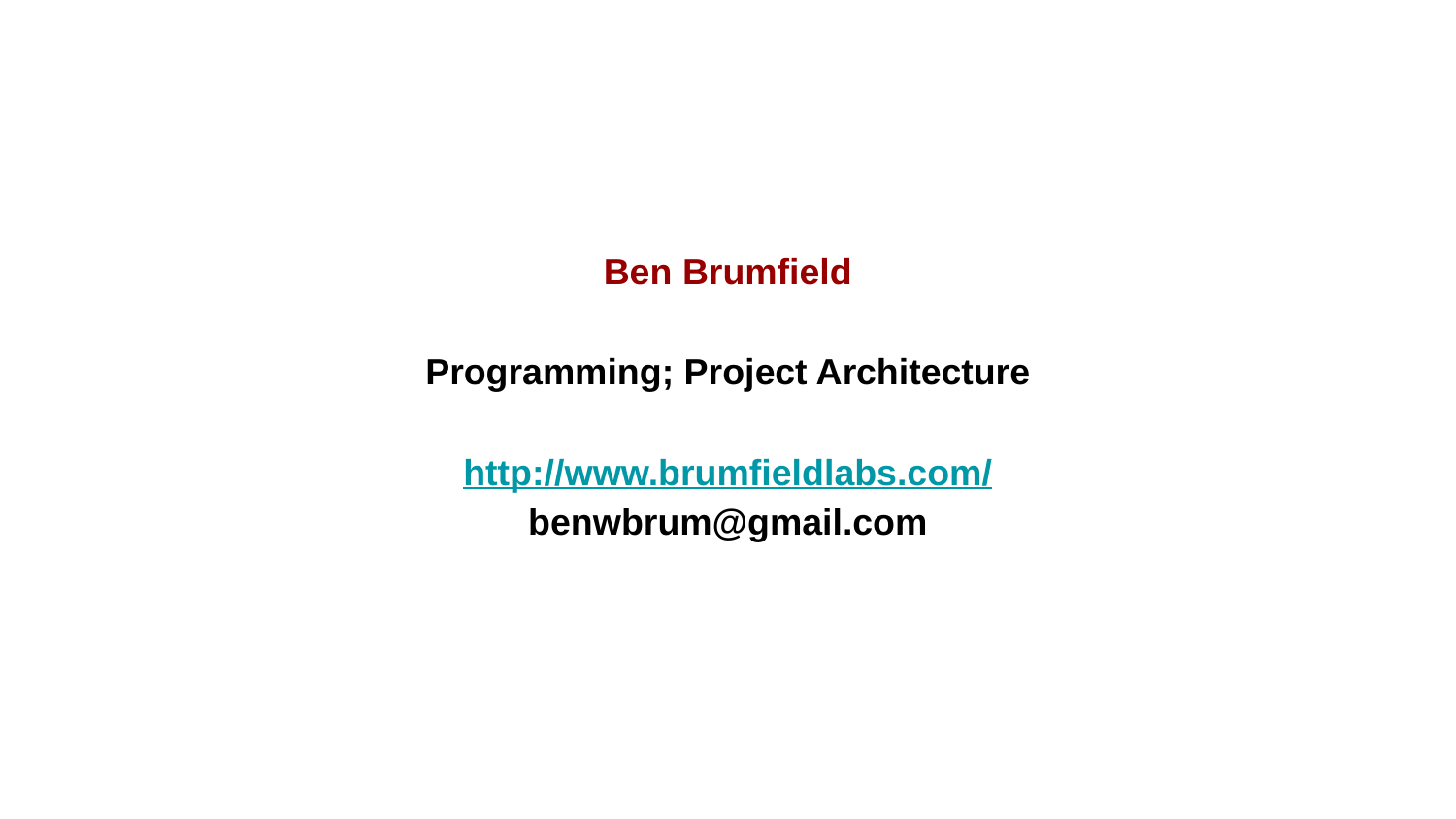

Ben Brumfield

Programming; Project Architecture

http://www.brumfieldlabs.com/
benwbrum@gmail.com